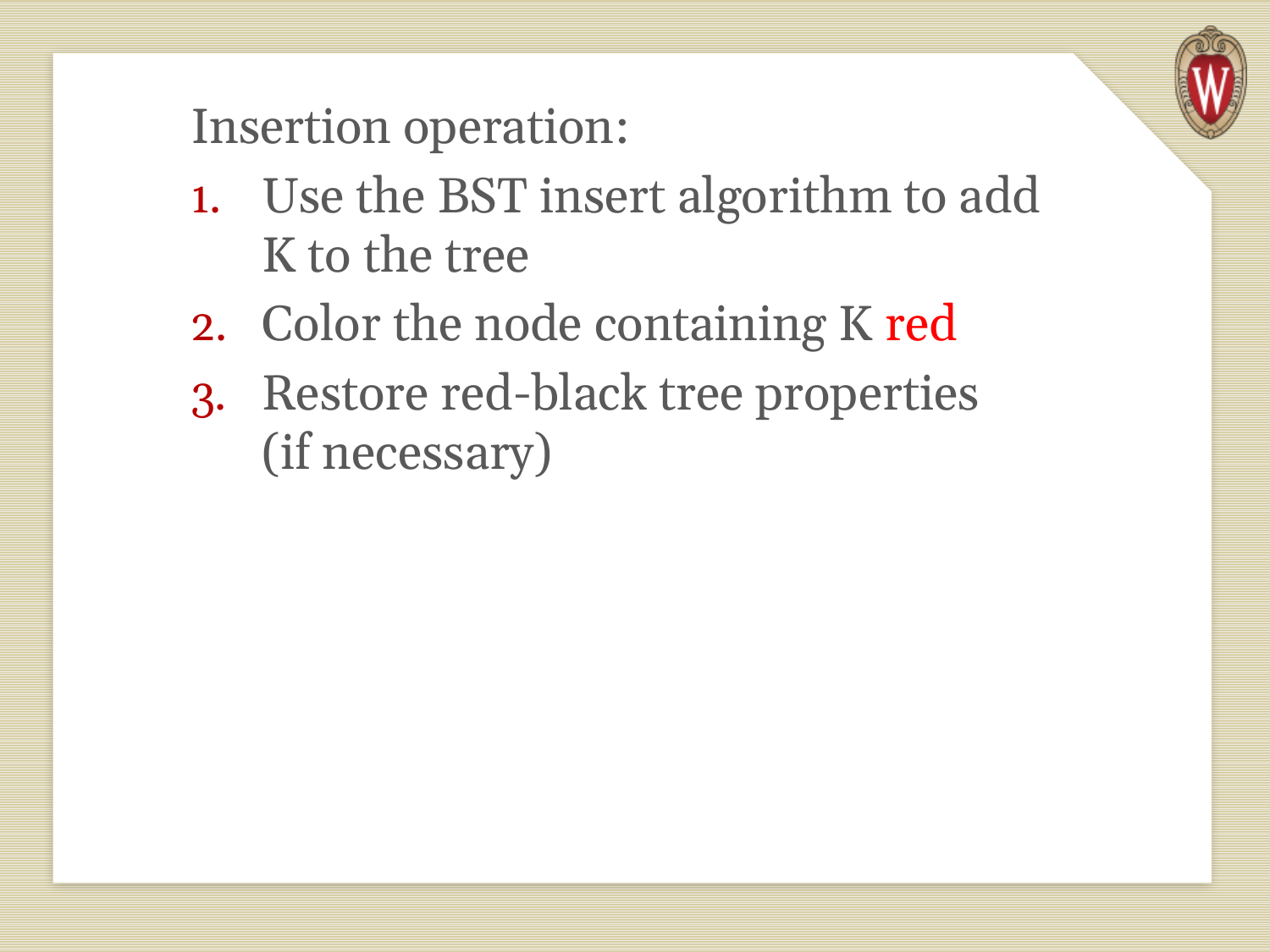

Insertion operation:
Use the BST insert algorithm to add K to the tree
Color the node containing K red
Restore red-black tree properties     (if necessary)